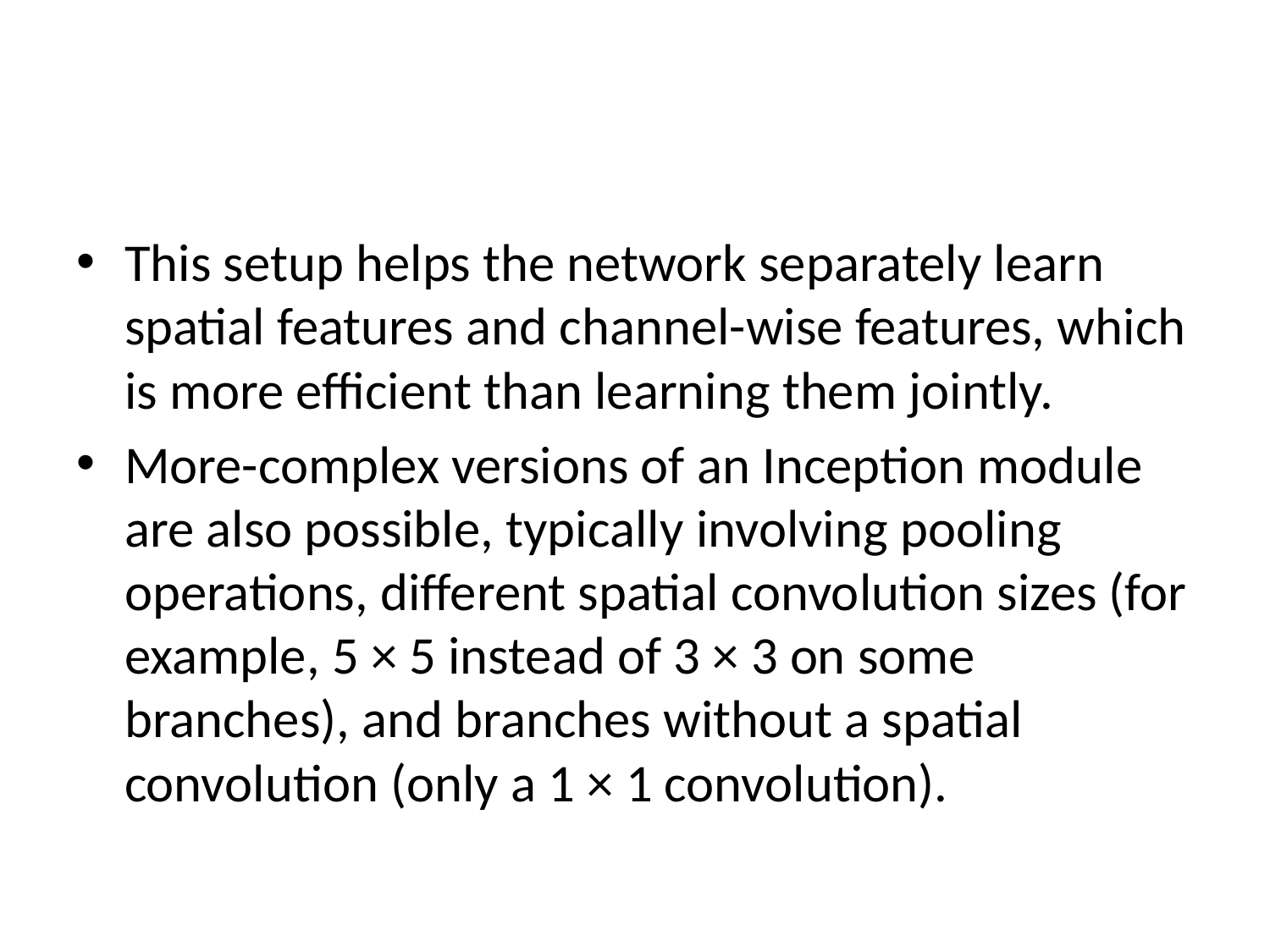

#
This setup helps the network separately learn spatial features and channel-wise features, which is more efficient than learning them jointly.
More-complex versions of an Inception module are also possible, typically involving pooling operations, different spatial convolution sizes (for example, 5 × 5 instead of 3 × 3 on some branches), and branches without a spatial convolution (only a 1 × 1 convolution).